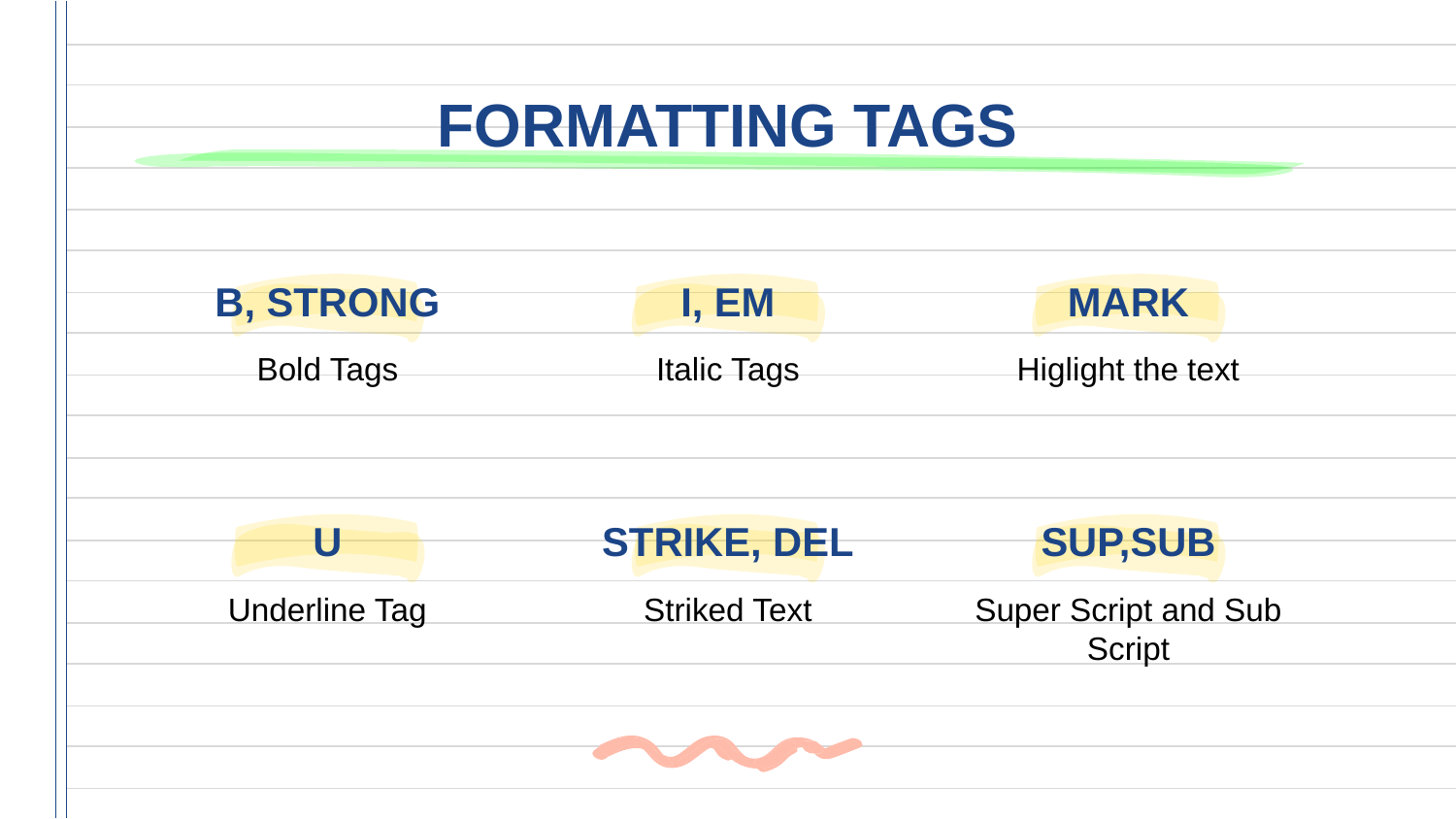

# FORMATTING TAGS

B, STRONG
I, EM
MARK
Bold Tags
Italic Tags
Higlight the text

U
STRIKE, DEL
SUP,SUB
Underline Tag
Striked Text
Super Script and Sub Script